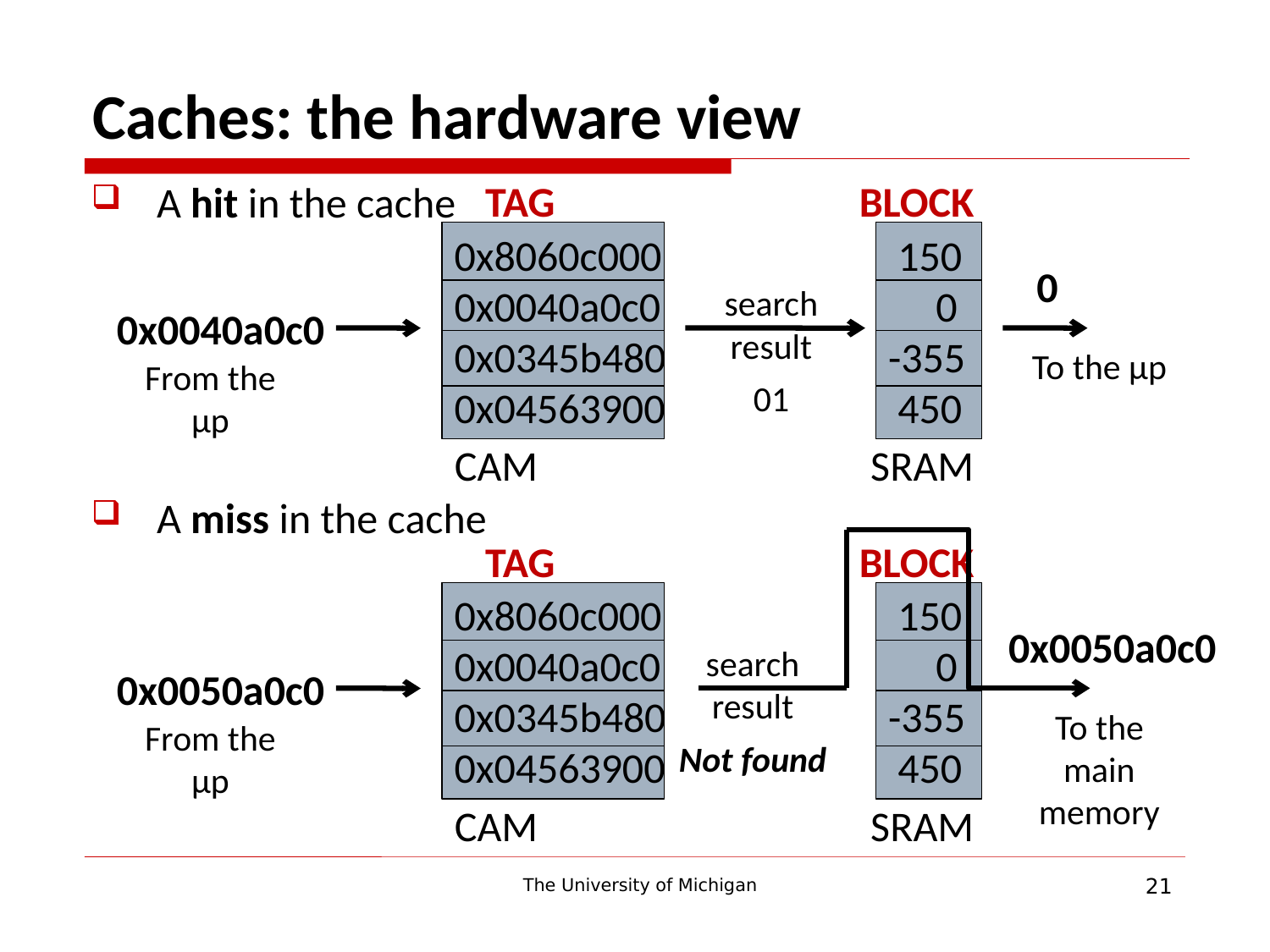

# Caches: the hardware view
 TAG                                BLOCK
0x8060c000
0x0040a0c0
0x0345b480
0x04563900
 150
     0
-355
 450
0
search result
01
0x0040a0c0
To the µp
From the µp
CAM                                   SRAM
A hit in the cache

A miss in the cache
 TAG                                BLOCK
0x8060c000
0x0040a0c0
0x0345b480
0x04563900
 150
     0
-355
 450
0x0050a0c0
search result
Not found
0x0050a0c0
To the main memory
From the µp
CAM                                   SRAM
21